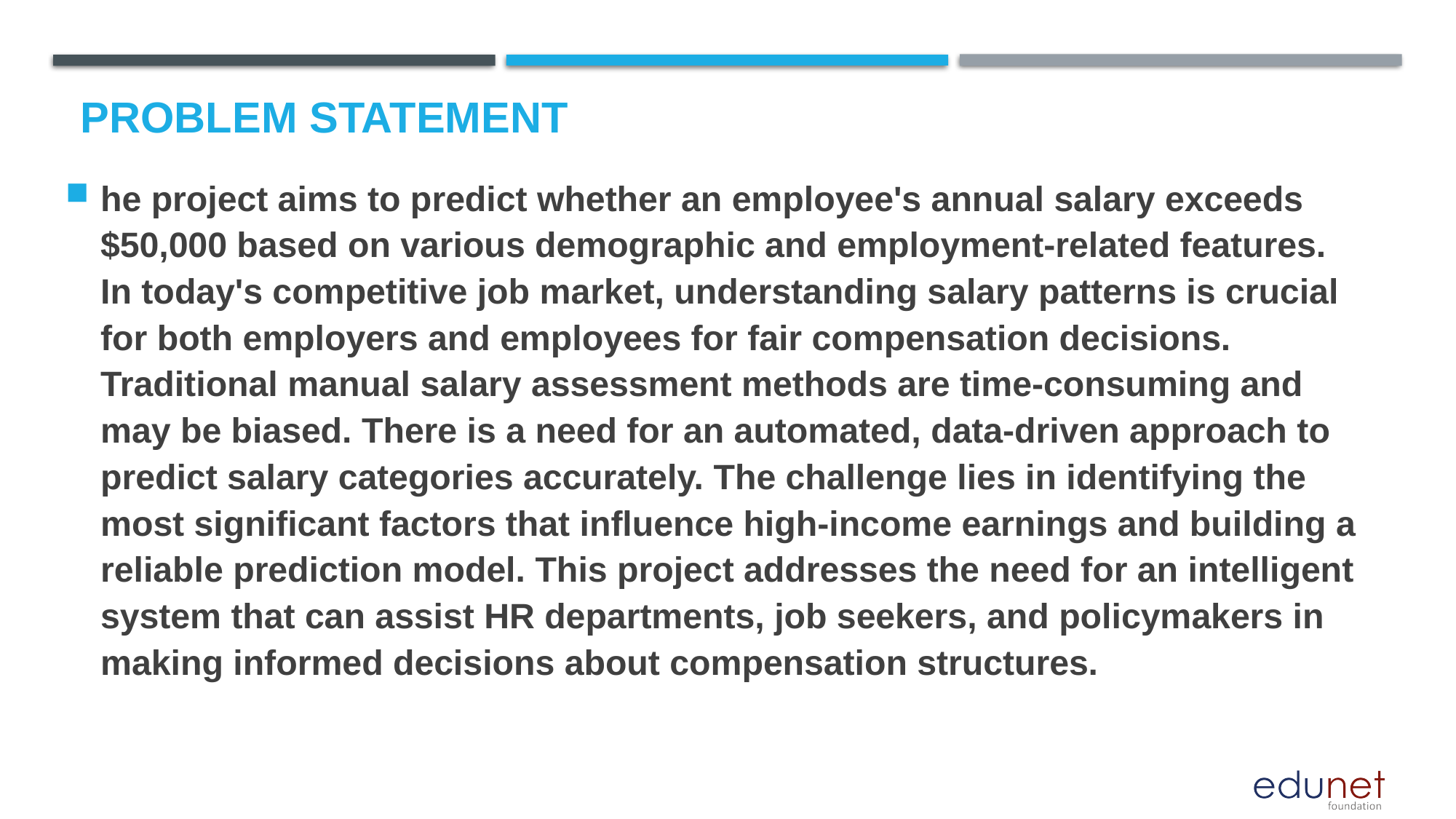

# Problem Statement
he project aims to predict whether an employee's annual salary exceeds $50,000 based on various demographic and employment-related features. In today's competitive job market, understanding salary patterns is crucial for both employers and employees for fair compensation decisions. Traditional manual salary assessment methods are time-consuming and may be biased. There is a need for an automated, data-driven approach to predict salary categories accurately. The challenge lies in identifying the most significant factors that influence high-income earnings and building a reliable prediction model. This project addresses the need for an intelligent system that can assist HR departments, job seekers, and policymakers in making informed decisions about compensation structures.